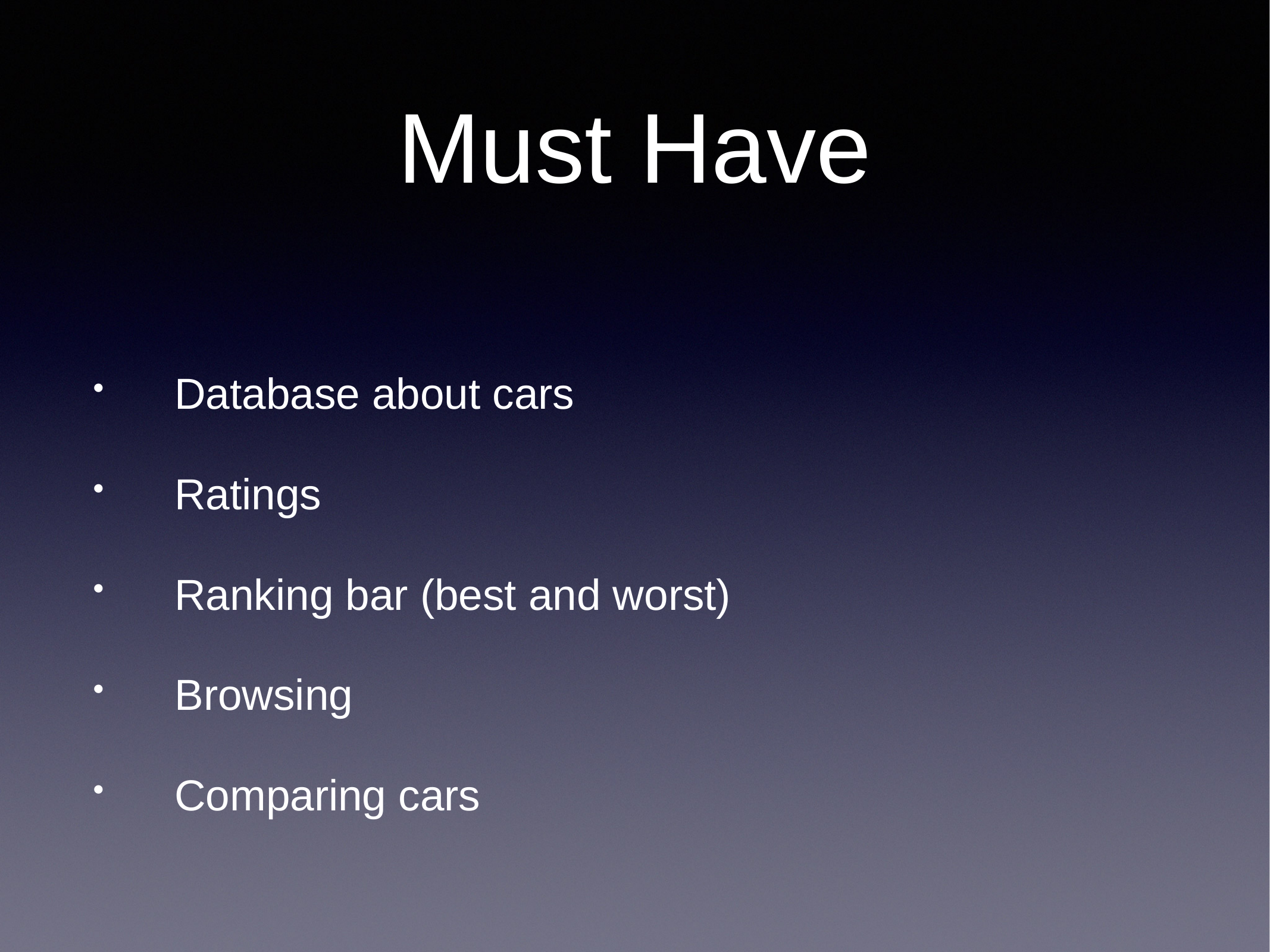

# Must Have
Database about cars
Ratings
Ranking bar (best and worst)
Browsing
Comparing cars